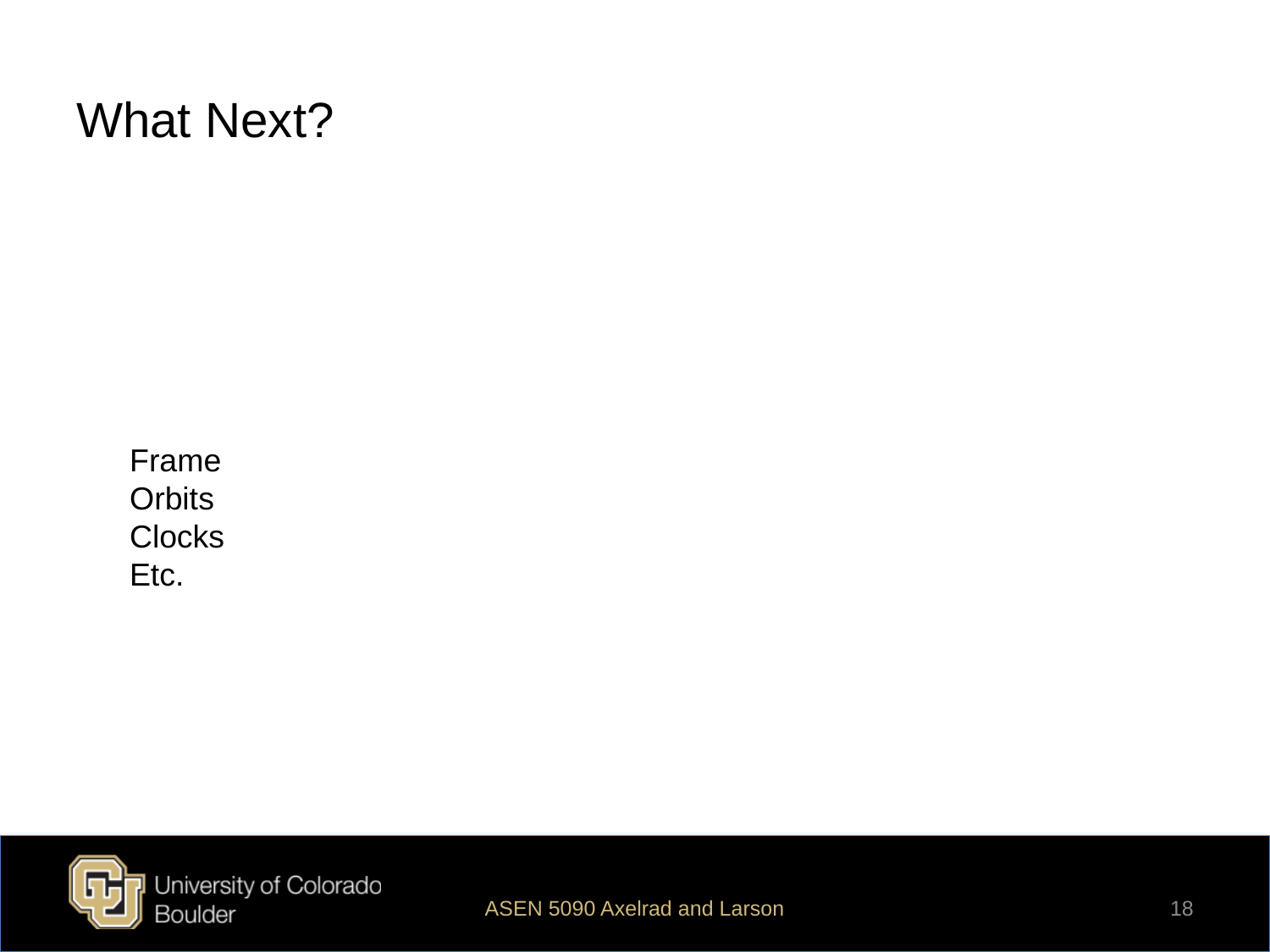

# What Next?
Frame
Orbits
Clocks
Etc.
ASEN 5090 Axelrad and Larson
18